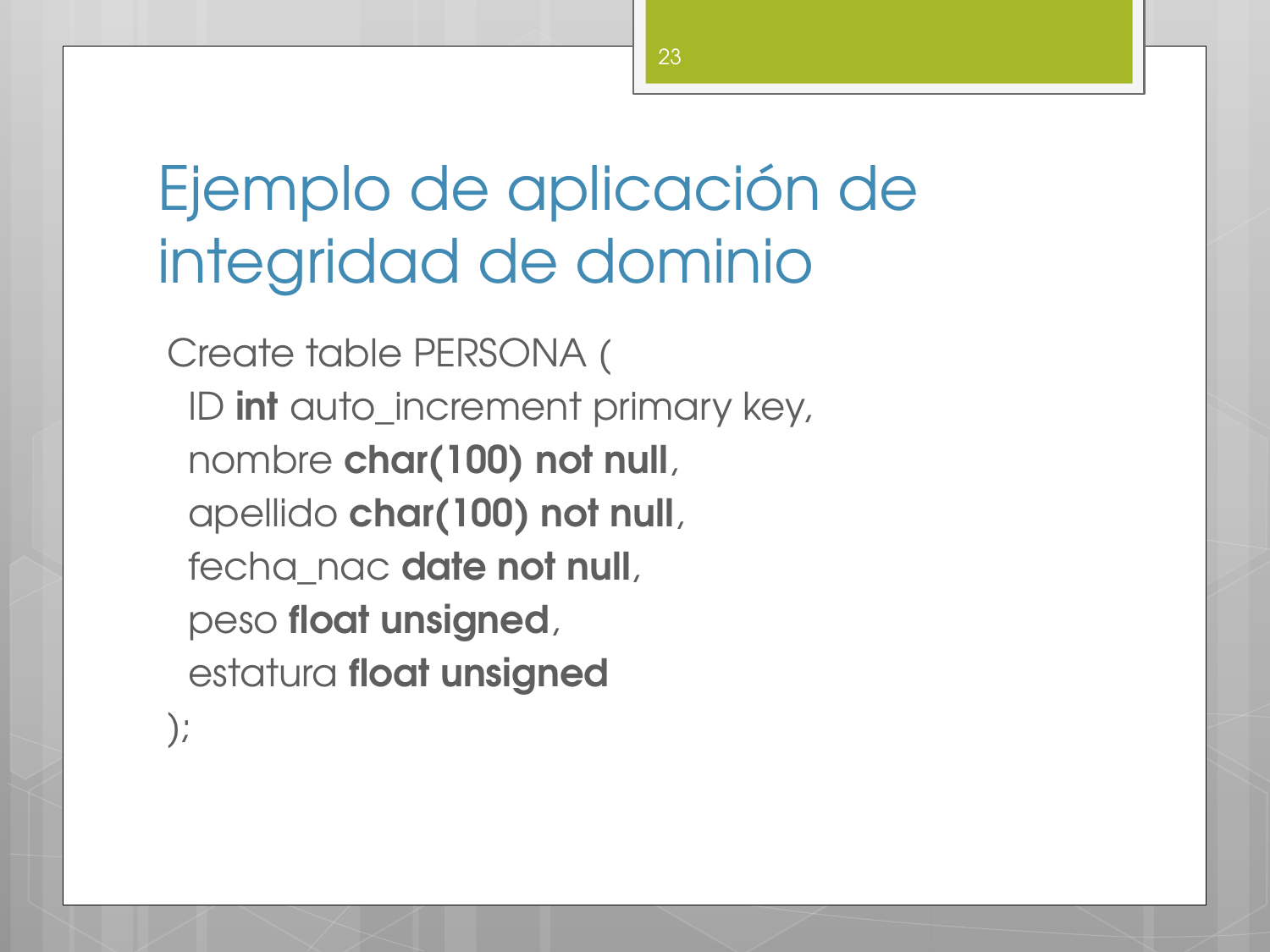

23
# Ejemplo de aplicación de integridad de dominio
Create table PERSONA (
  ID int auto_increment primary key,
  nombre char(100) not null,
  apellido char(100) not null,
  fecha_nac date not null,
  peso float unsigned,
  estatura float unsigned
);